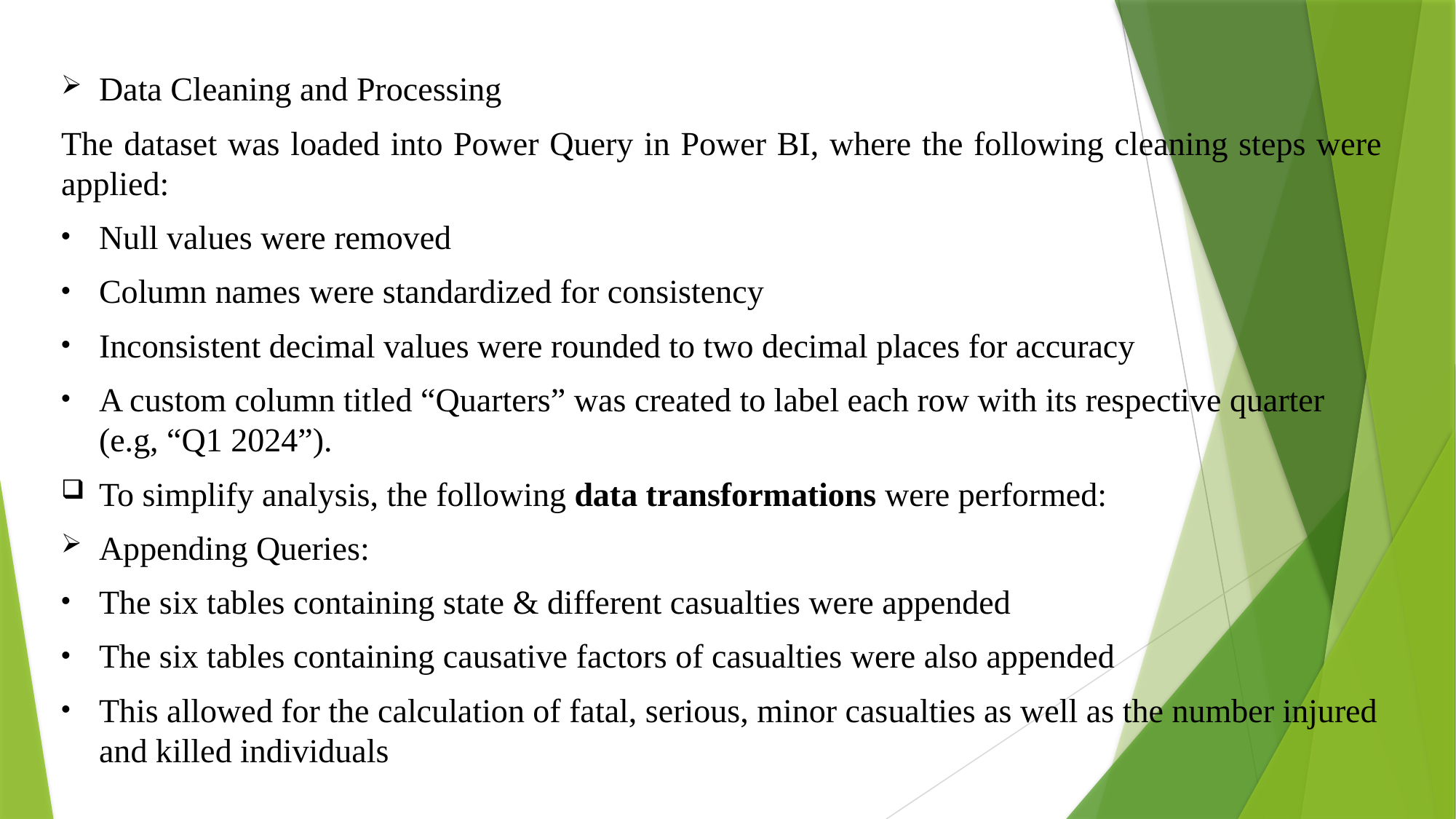

Data Cleaning and Processing
The dataset was loaded into Power Query in Power BI, where the following cleaning steps were applied:
Null values were removed
Column names were standardized for consistency
Inconsistent decimal values were rounded to two decimal places for accuracy
A custom column titled “Quarters” was created to label each row with its respective quarter (e.g, “Q1 2024”).
To simplify analysis, the following data transformations were performed:
Appending Queries:
The six tables containing state & different casualties were appended
The six tables containing causative factors of casualties were also appended
This allowed for the calculation of fatal, serious, minor casualties as well as the number injured and killed individuals